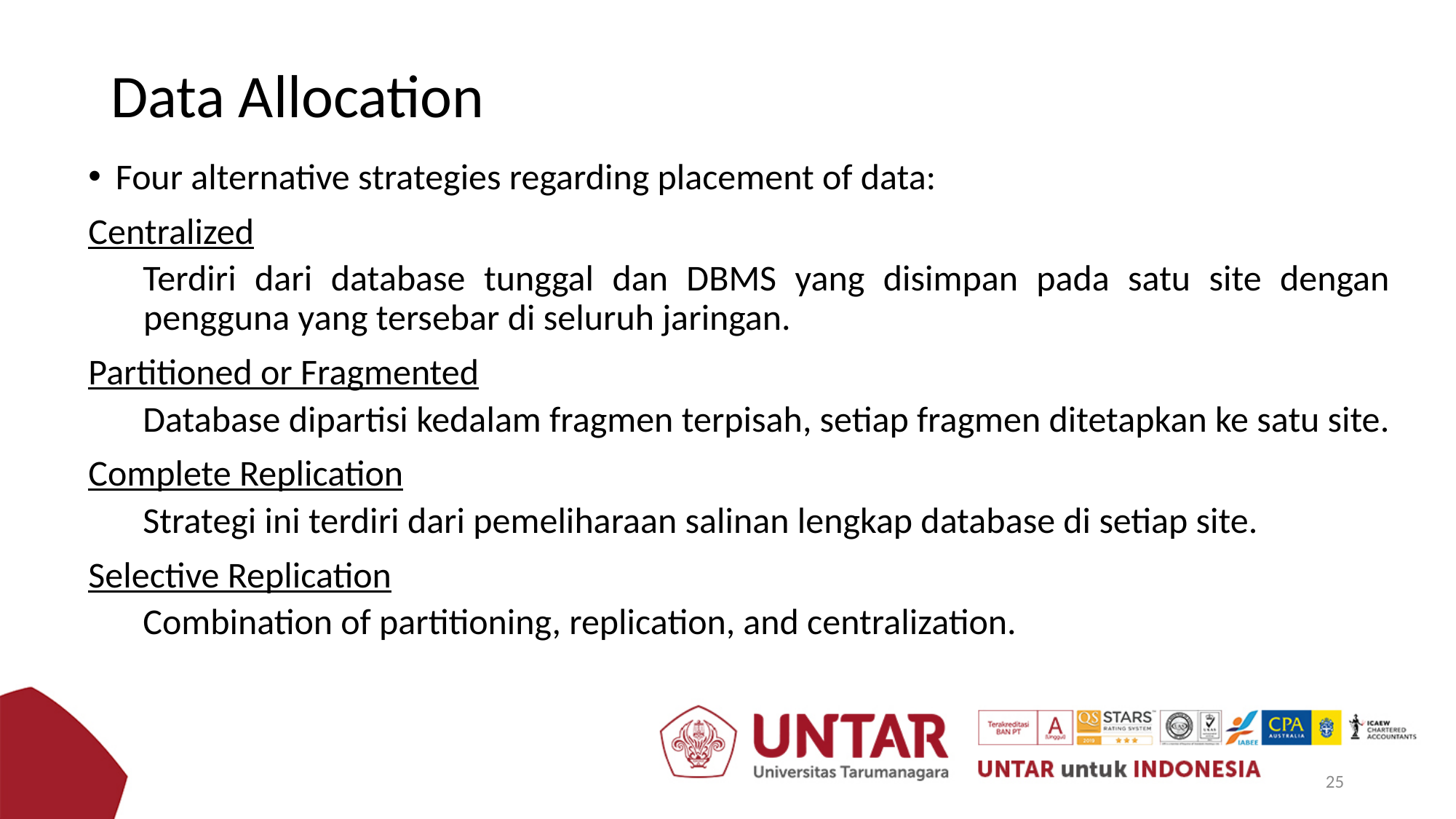

# Data Allocation
Four alternative strategies regarding placement of data:
Centralized
Terdiri dari database tunggal dan DBMS yang disimpan pada satu site dengan pengguna yang tersebar di seluruh jaringan.
Partitioned or Fragmented
Database dipartisi kedalam fragmen terpisah, setiap fragmen ditetapkan ke satu site.
Complete Replication
Strategi ini terdiri dari pemeliharaan salinan lengkap database di setiap site.
Selective Replication
Combination of partitioning, replication, and centralization.

25